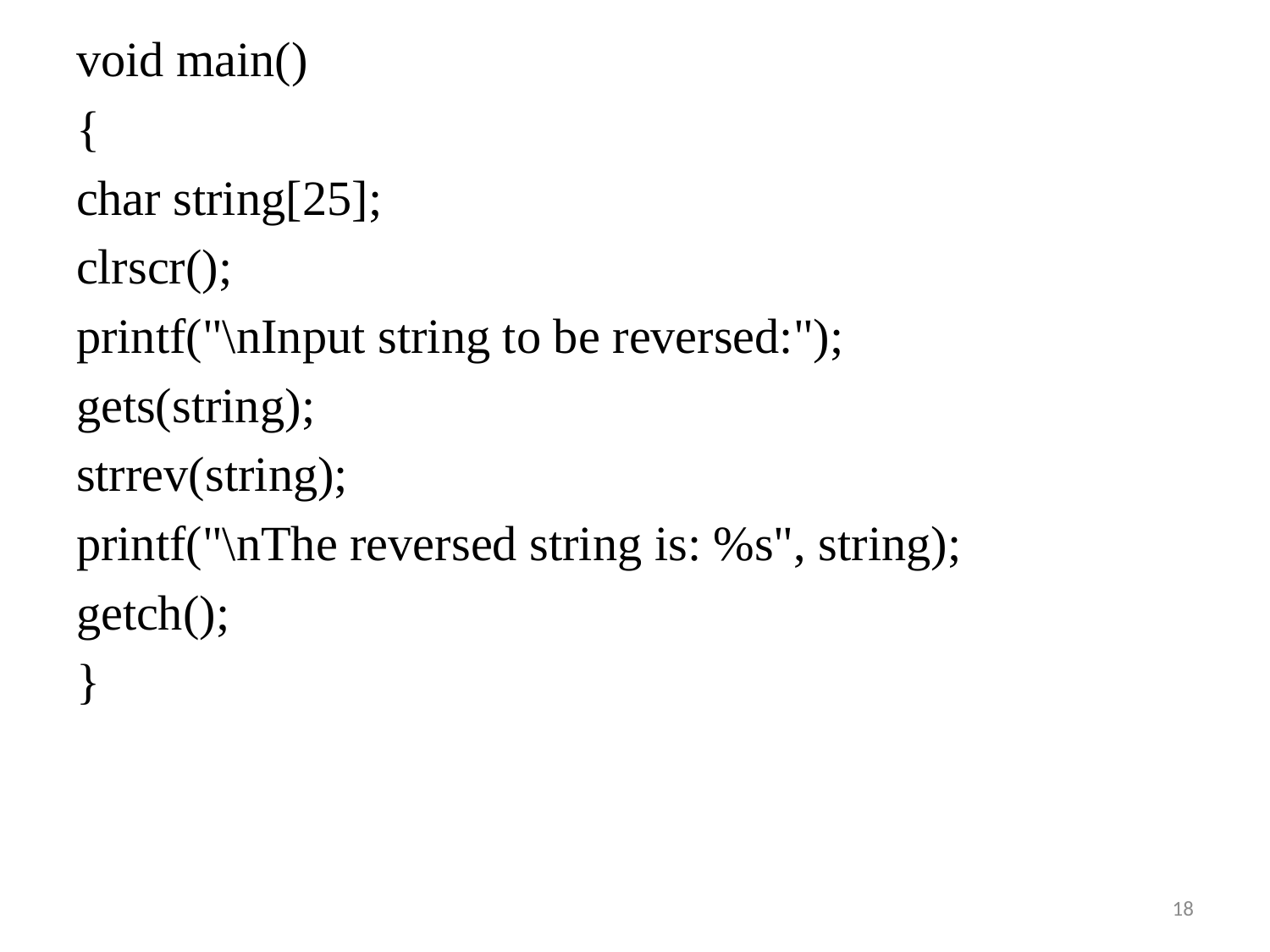

void main()
{
char string[25];
clrscr();
printf("\nInput string to be reversed:");
gets(string);
strrev(string);
printf("\nThe reversed string is: %s", string);
getch();
}
18